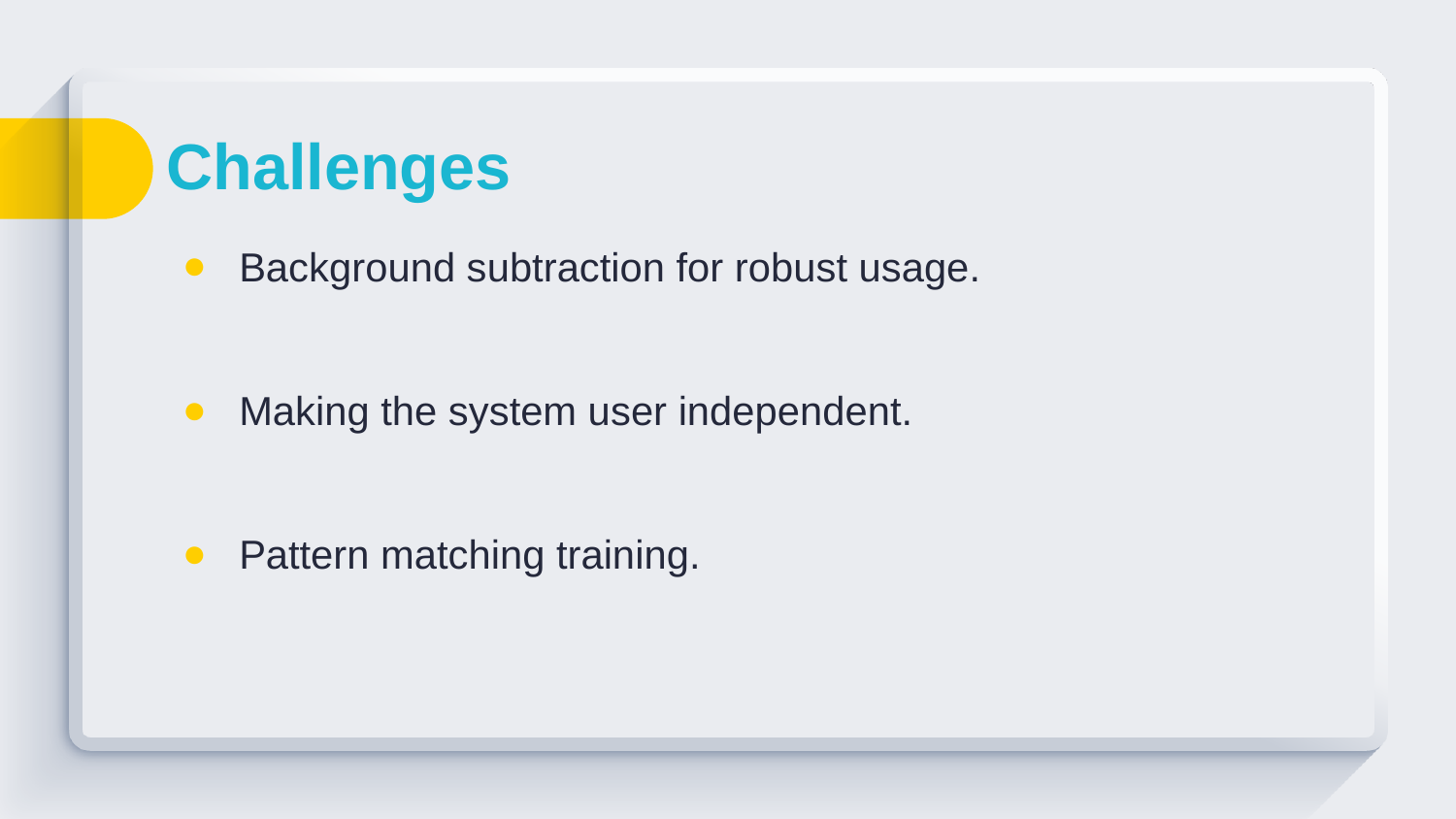

# Challenges
Background subtraction for robust usage.

Making the system user independent.

Pattern matching training.

24